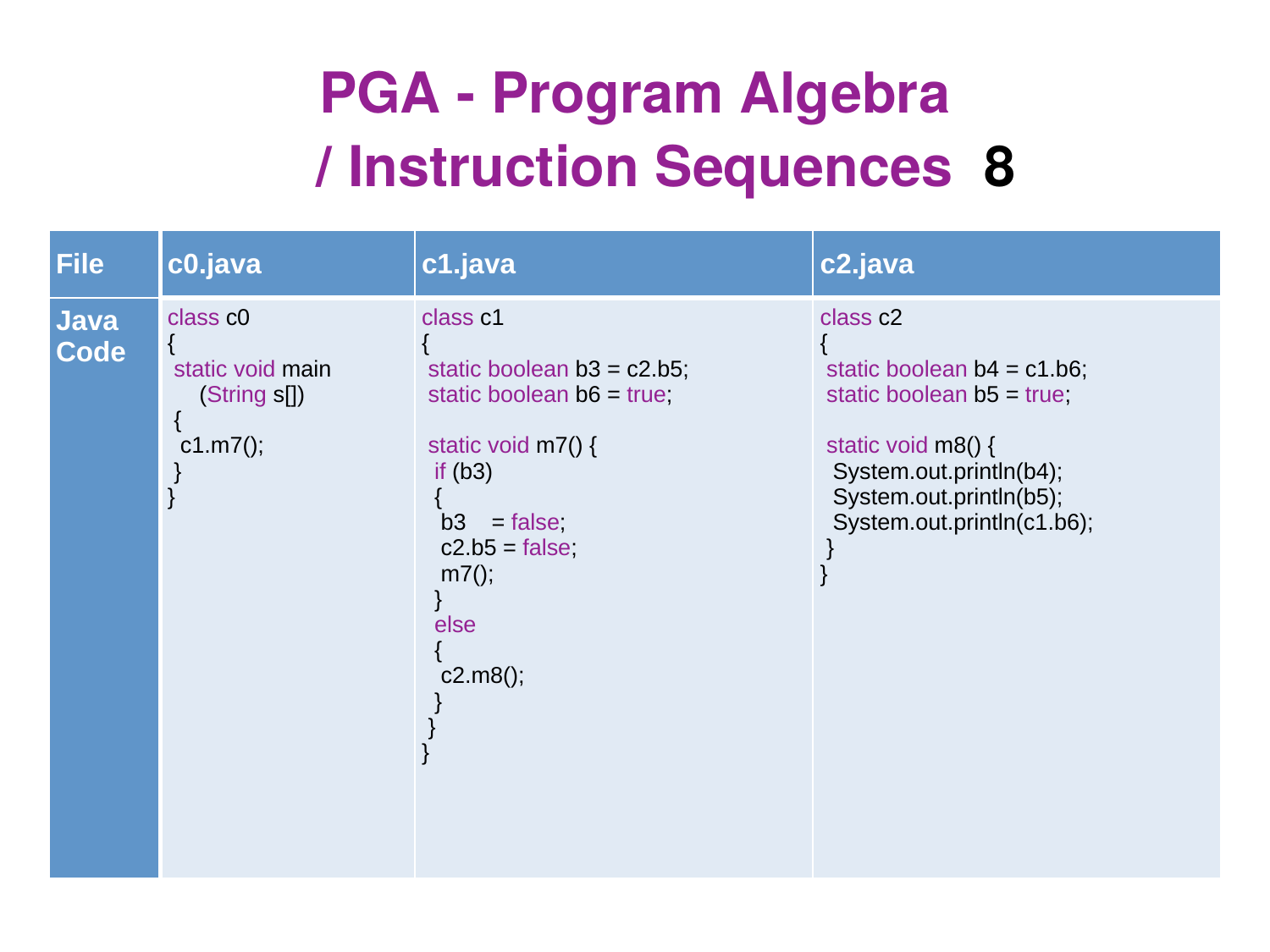

# PGA - Program Algebra
    / Instruction Sequences  8
| File | c0.java | c1.java | c2.java |
| --- | --- | --- | --- |
| Java Code | class c0 { static void main (String s[]) { c1.m7(); } } | class c1 { static boolean b3 = c2.b5; static boolean b6 = true; static void m7() { if (b3) { b3 = false; c2.b5 = false; m7(); } else { c2.m8(); } } } | class c2 { static boolean b4 = c1.b6; static boolean b5 = true; static void m8() { System.out.println(b4); System.out.println(b5); System.out.println(c1.b6); } } |
19